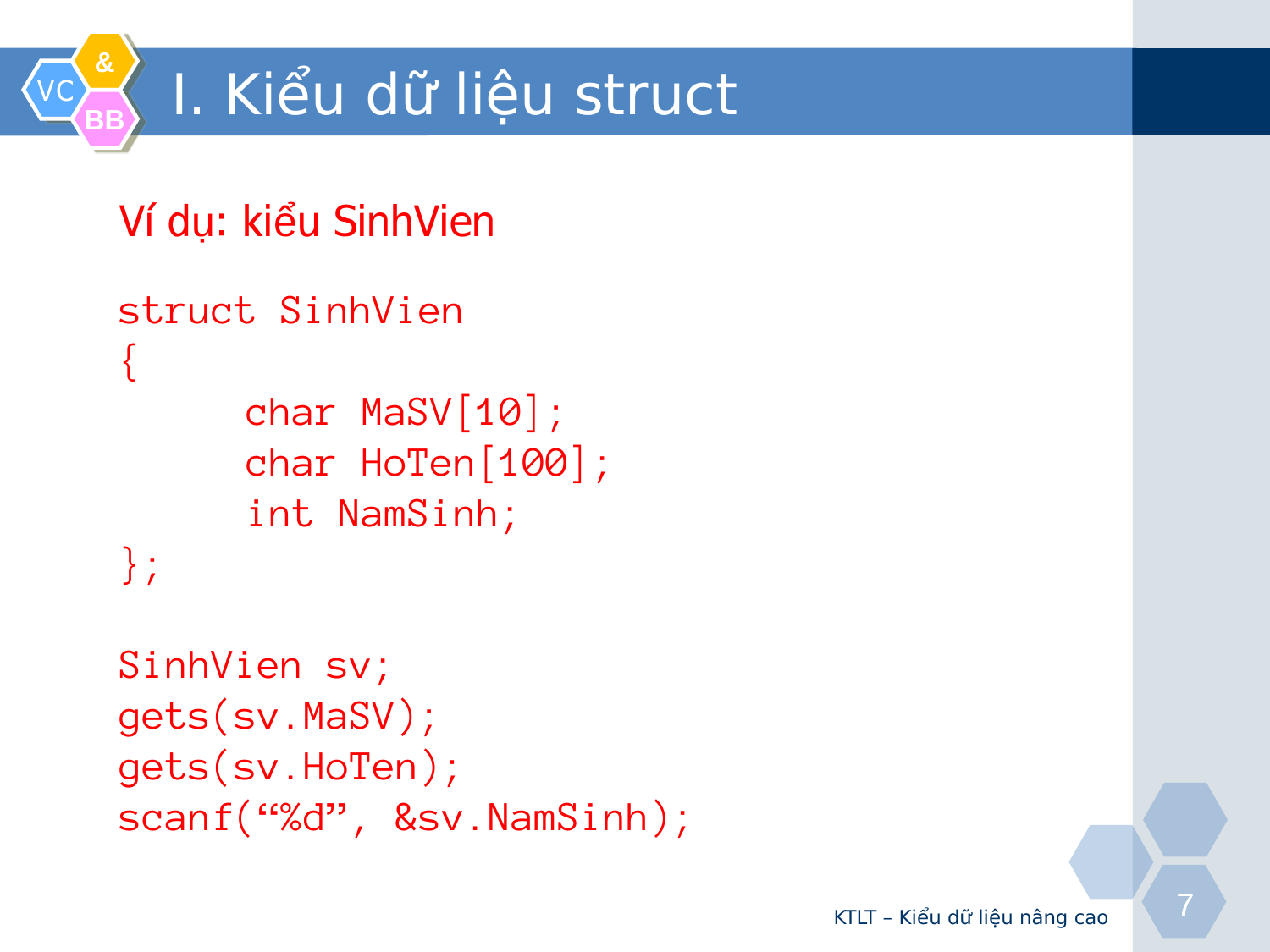

# I. Kiểu dữ liệu struct
Ví dụ: kiểu SinhVien
struct SinhVien
{
	char MaSV[10];
	char HoTen[100];
	int NamSinh;
};
SinhVien sv;
gets(sv.MaSV);
gets(sv.HoTen);
scanf(“%d”, &sv.NamSinh);
KTLT – Kiểu dữ liệu nâng cao